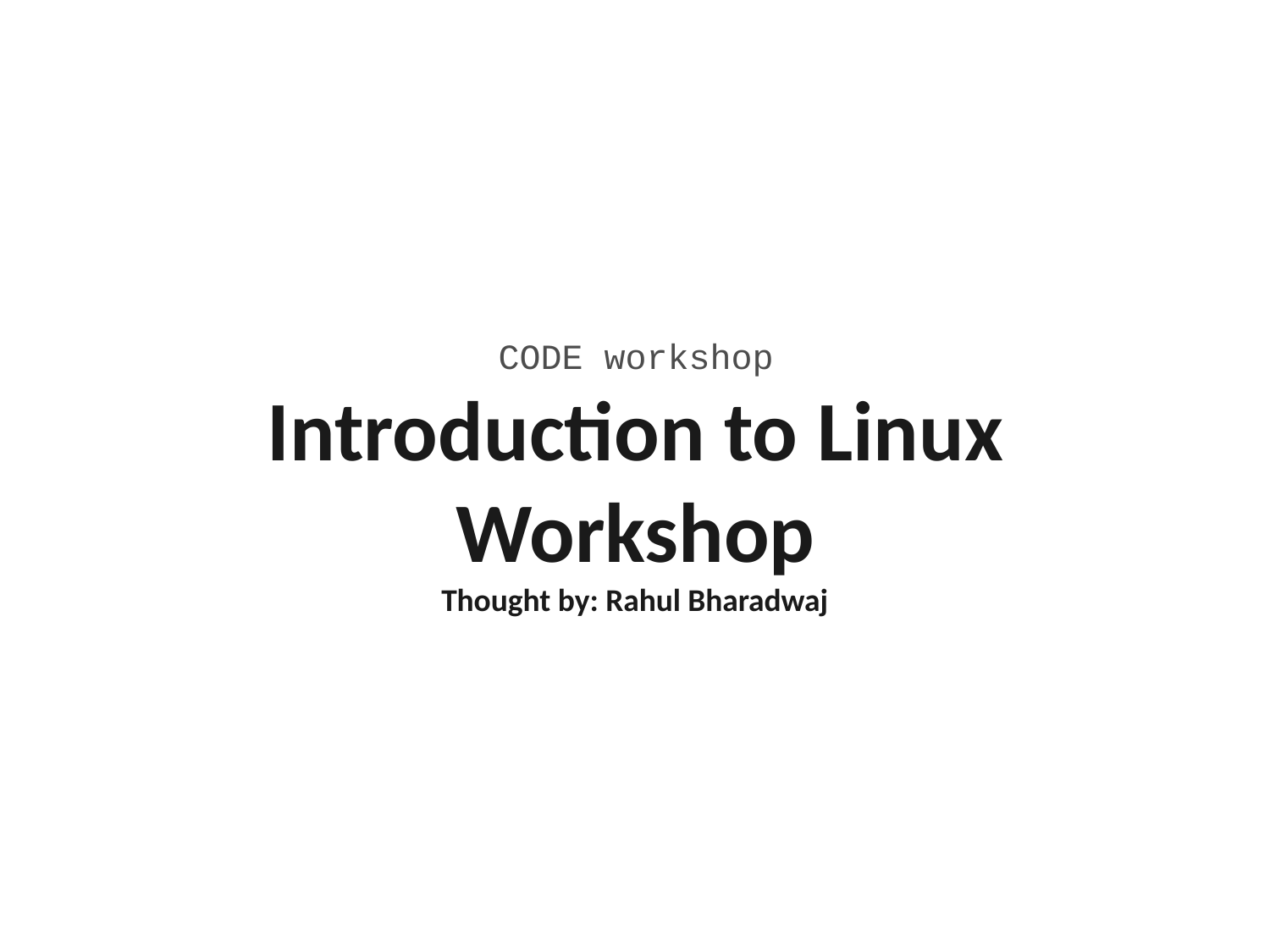

# CODE workshop
Introduction to Linux Workshop
Thought by: Rahul Bharadwaj